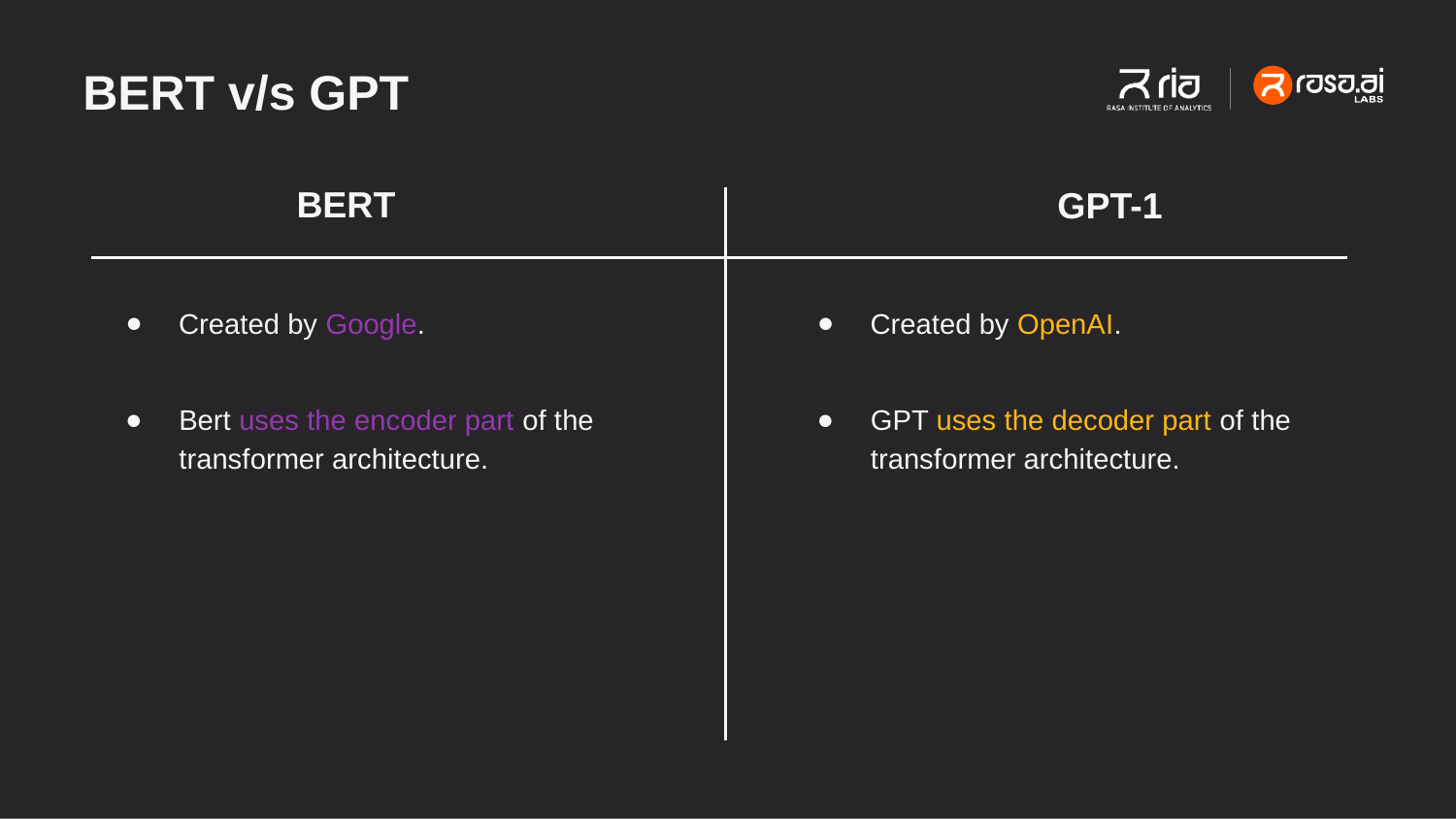

# BERT v/s GPT
GPT-1

Created by OpenAI.

GPT uses the decoder part of the transformer architecture.
BERT

Created by Google.

Bert uses the encoder part of the transformer architecture.